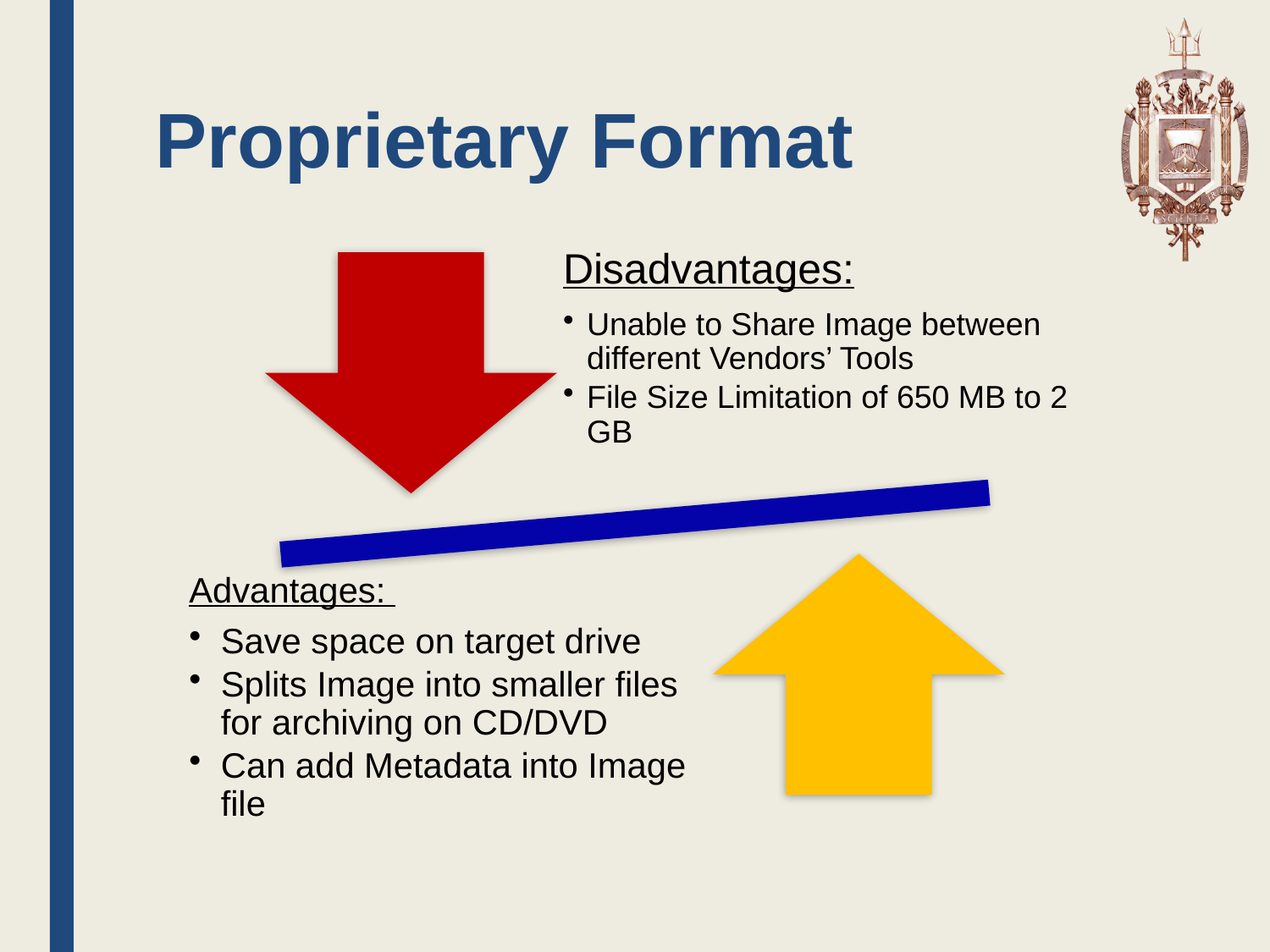

# Proprietary Format
Disadvantages:
Unable to Share Image between different Vendors’ Tools
File Size Limitation of 650 MB to 2 GB
Advantages:
Save space on target drive
Splits Image into smaller files for archiving on CD/DVD
Can add Metadata into Image file